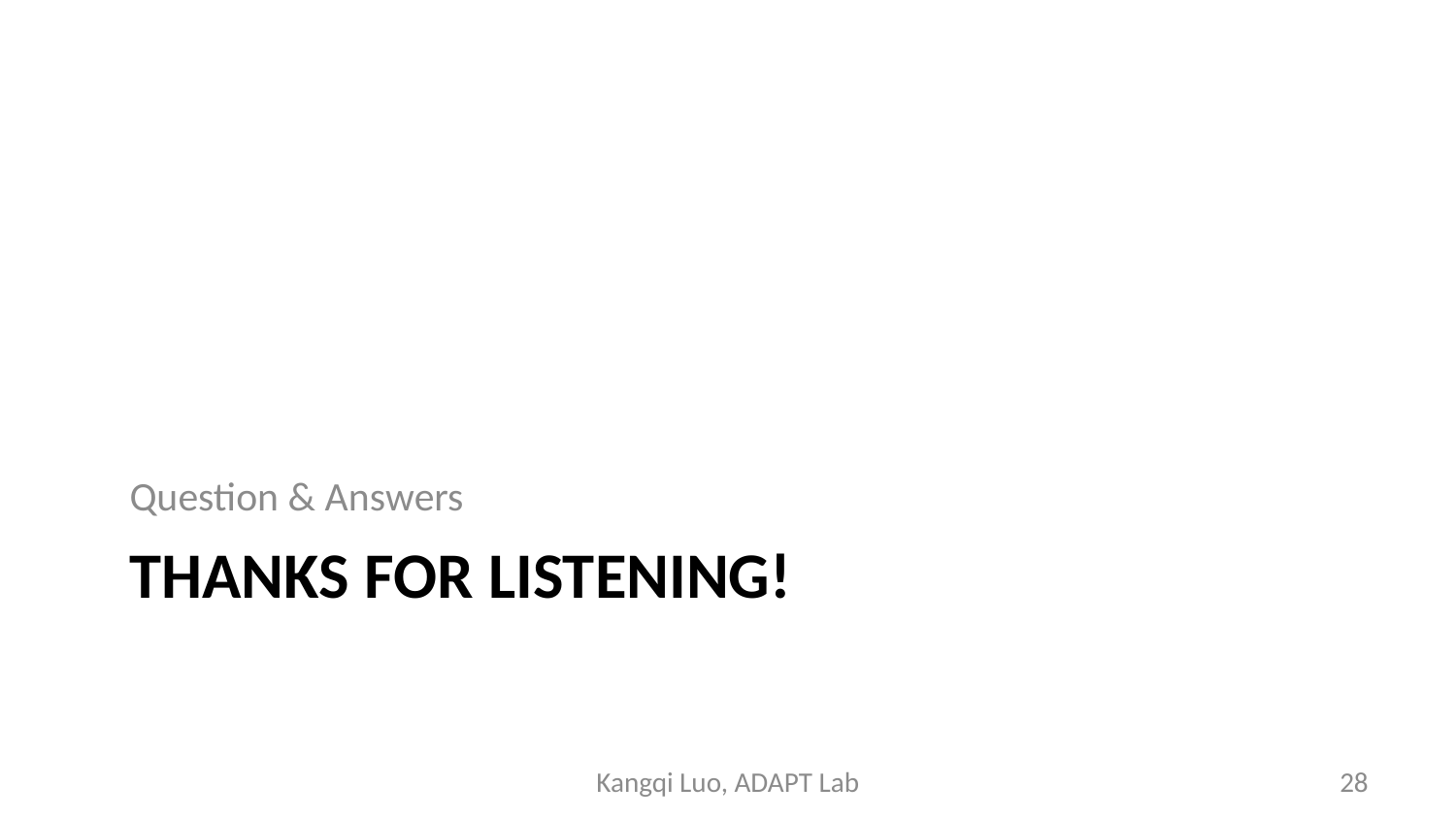

Question & Answers
# THANKS FOR listening!
Kangqi Luo, ADAPT Lab
28